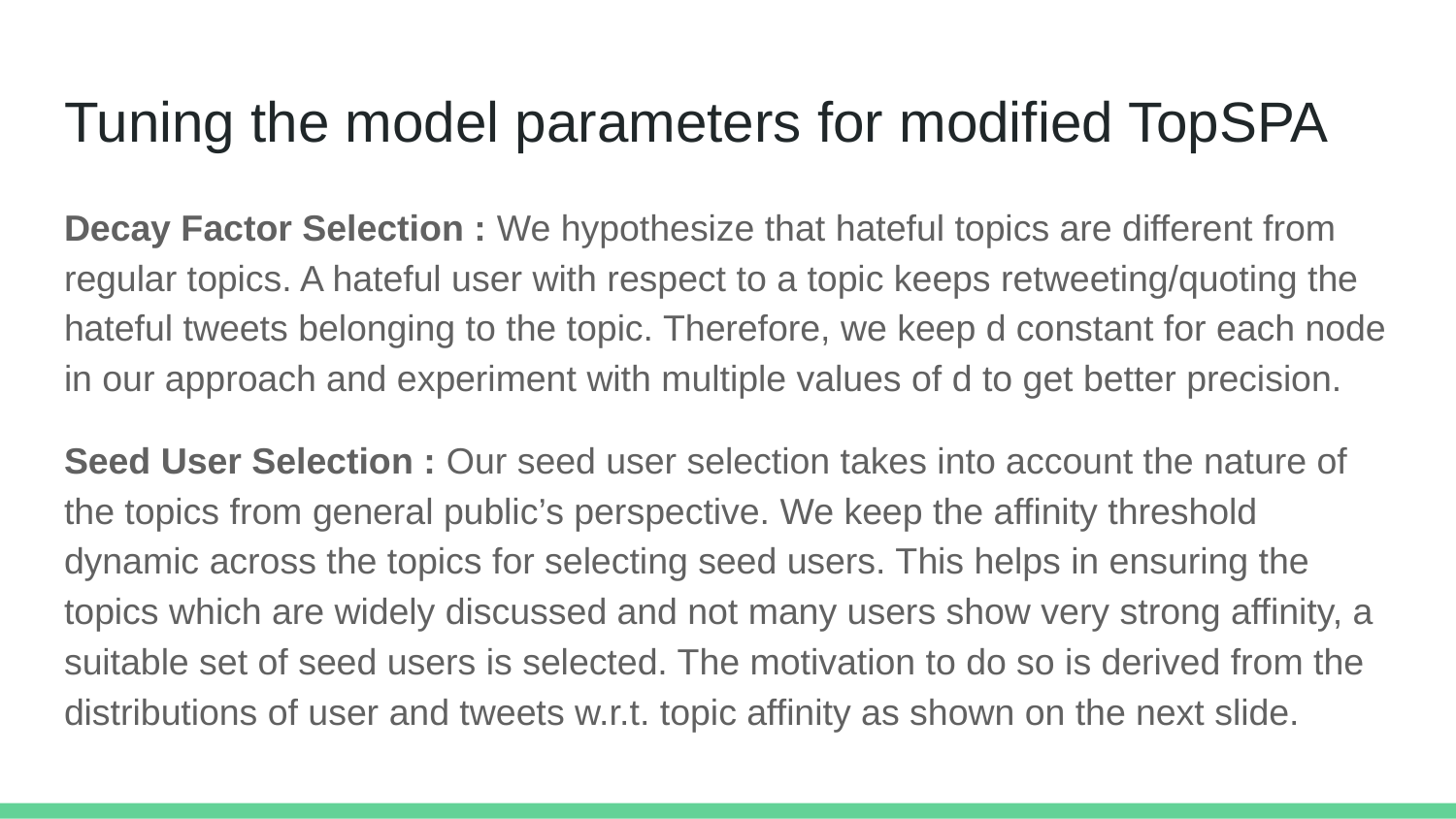

# Tuning the model parameters for modified TopSPA
Decay Factor Selection : We hypothesize that hateful topics are different from regular topics. A hateful user with respect to a topic keeps retweeting/quoting the hateful tweets belonging to the topic. Therefore, we keep d constant for each node in our approach and experiment with multiple values of d to get better precision.
Seed User Selection : Our seed user selection takes into account the nature of the topics from general public’s perspective. We keep the affinity threshold dynamic across the topics for selecting seed users. This helps in ensuring the topics which are widely discussed and not many users show very strong affinity, a suitable set of seed users is selected. The motivation to do so is derived from the distributions of user and tweets w.r.t. topic affinity as shown on the next slide.